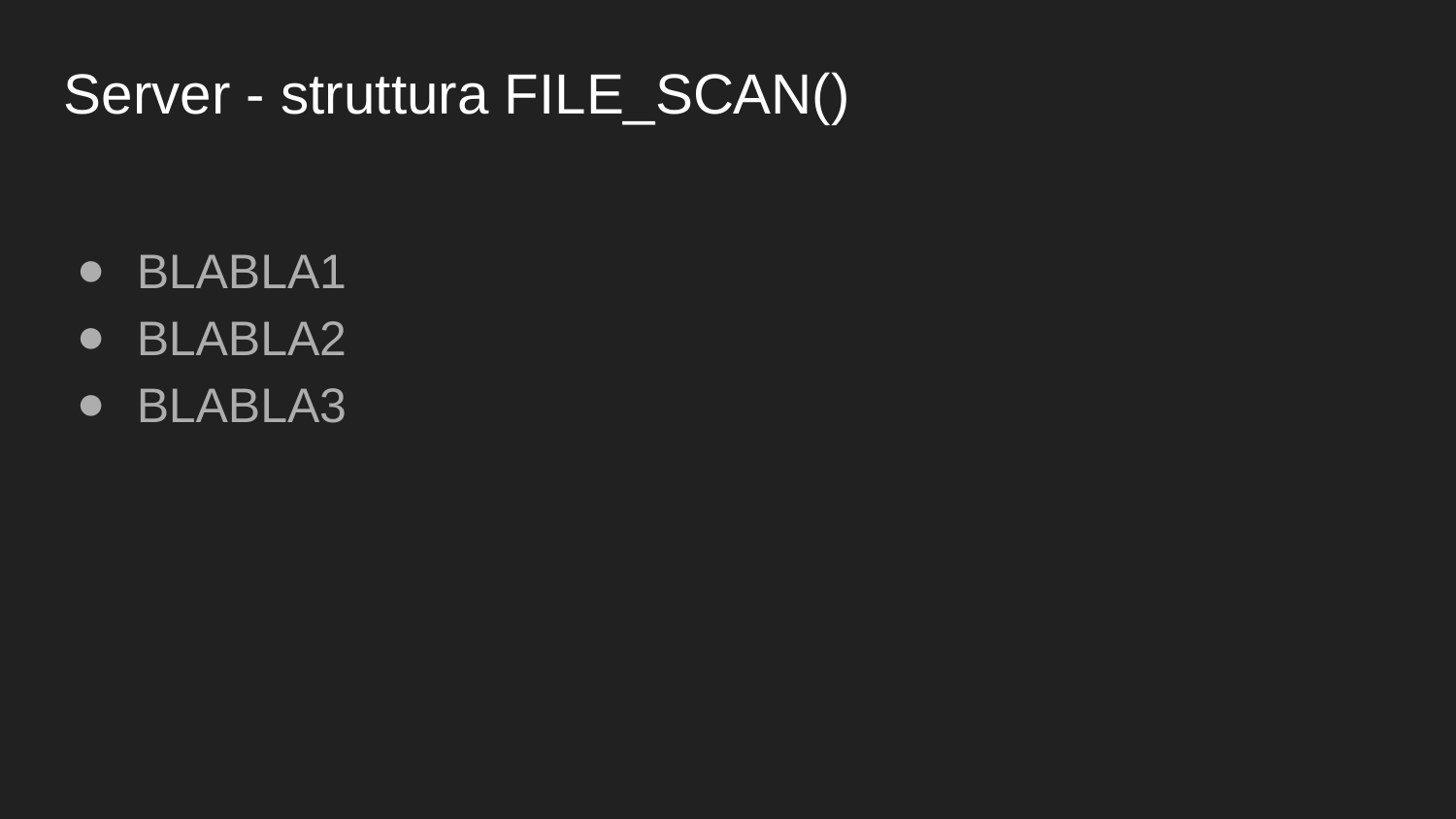

Server - struttura FILE_SCAN()
BLABLA1
BLABLA2
BLABLA3